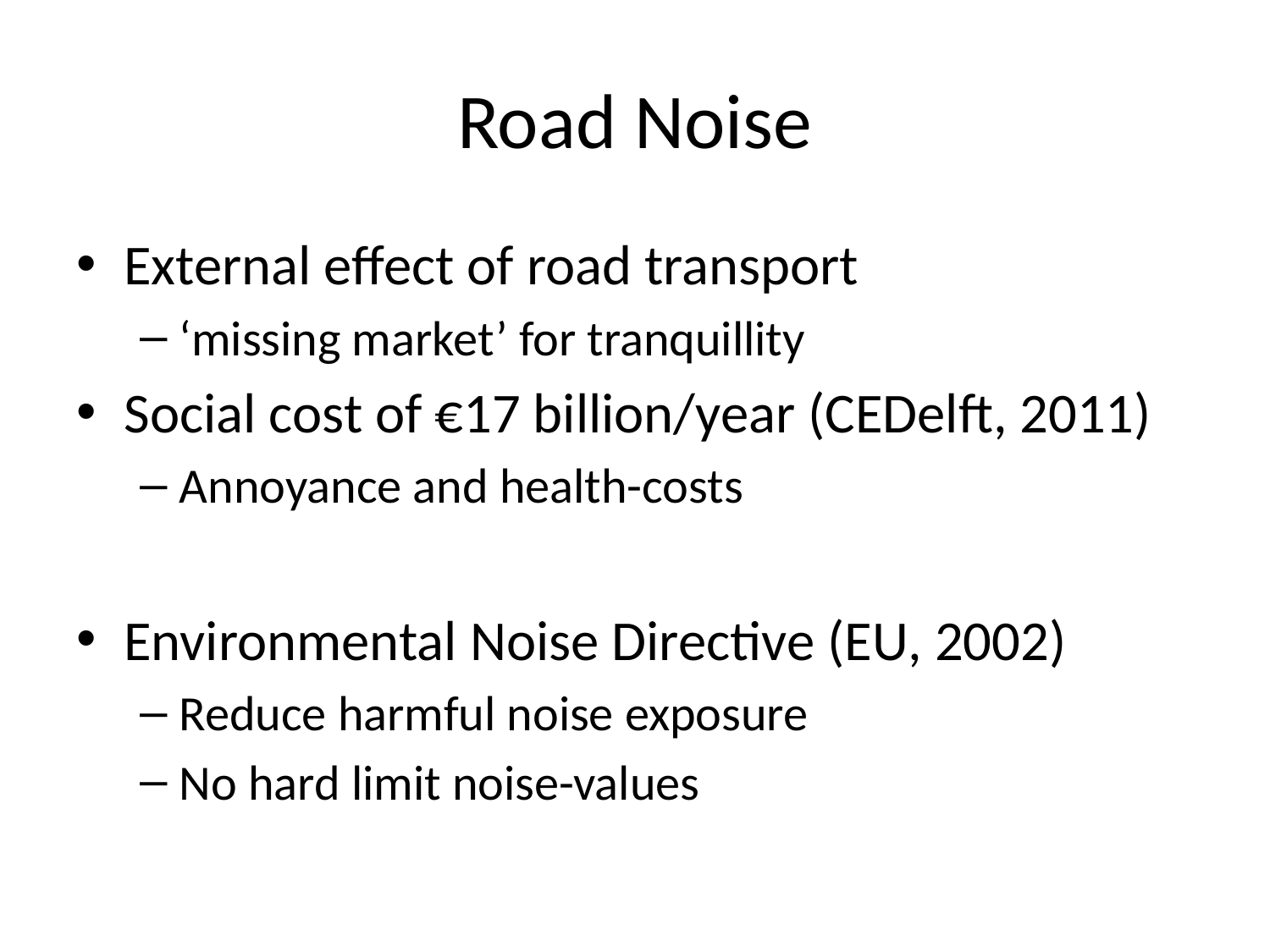

# Road Noise
External effect of road transport
‘missing market’ for tranquillity
Social cost of €17 billion/year (CEDelft, 2011)
Annoyance and health-costs

Environmental Noise Directive (EU, 2002)
Reduce harmful noise exposure
No hard limit noise-values